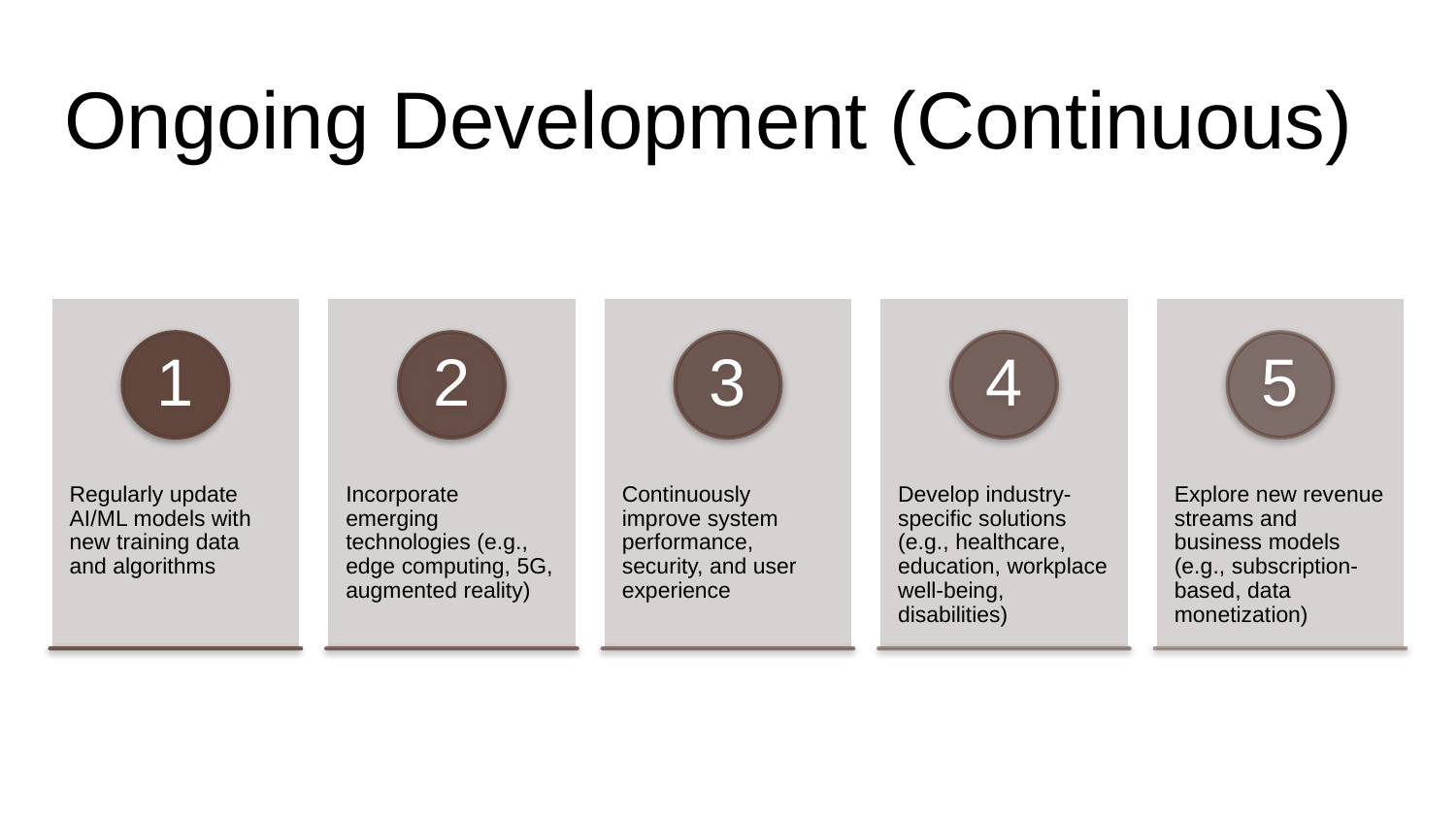

# Ongoing Development (Continuous)
Regularly update AI/ML models with new training data and algorithms
1
Incorporate emerging technologies (e.g., edge computing, 5G, augmented reality)
2
Continuously improve system performance, security, and user experience
3
Develop industry-specific solutions (e.g., healthcare, education, workplace well-being, disabilities)
4
Explore new revenue streams and business models (e.g., subscription-based, data monetization)
5